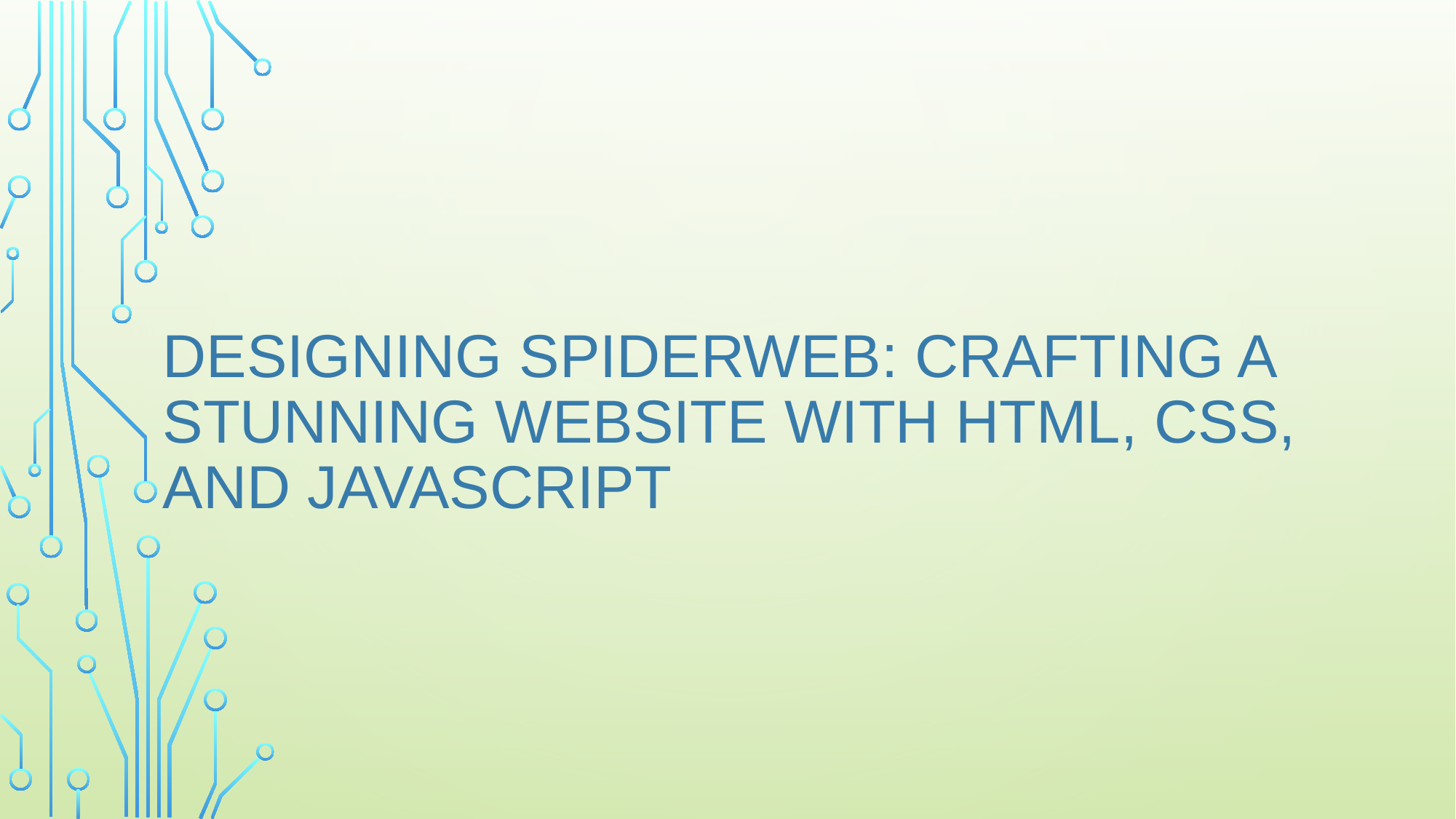

# Designing spiderweb: Crafting a Stunning Website with HTML, CSS, and JavaScript